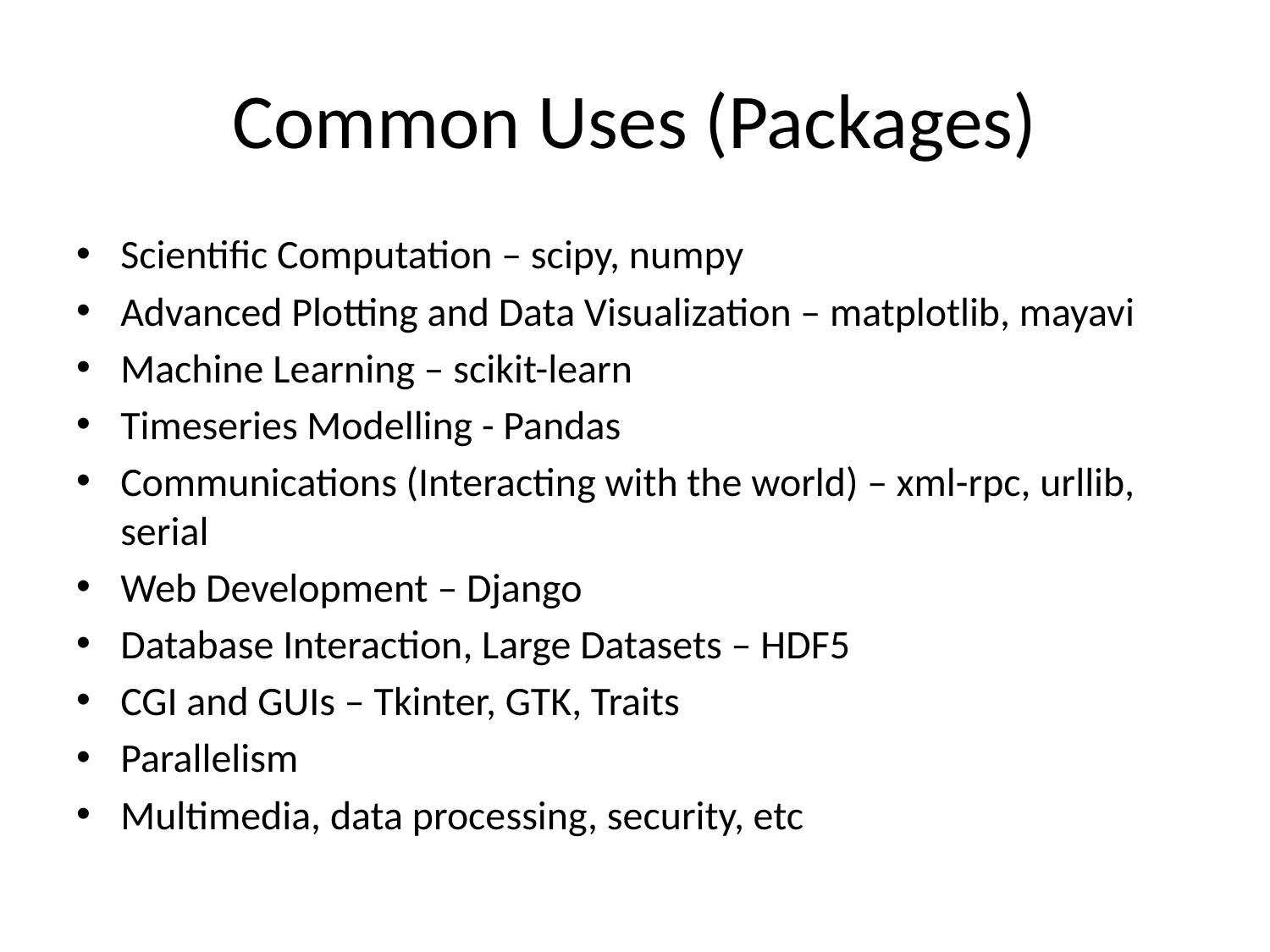

# Common Uses (Packages)
Scientific Computation – scipy, numpy
Advanced Plotting and Data Visualization – matplotlib, mayavi
Machine Learning – scikit-learn
Timeseries Modelling - Pandas
Communications (Interacting with the world) – xml-rpc, urllib, serial
Web Development – Django
Database Interaction, Large Datasets – HDF5
CGI and GUIs – Tkinter, GTK, Traits
Parallelism
Multimedia, data processing, security, etc